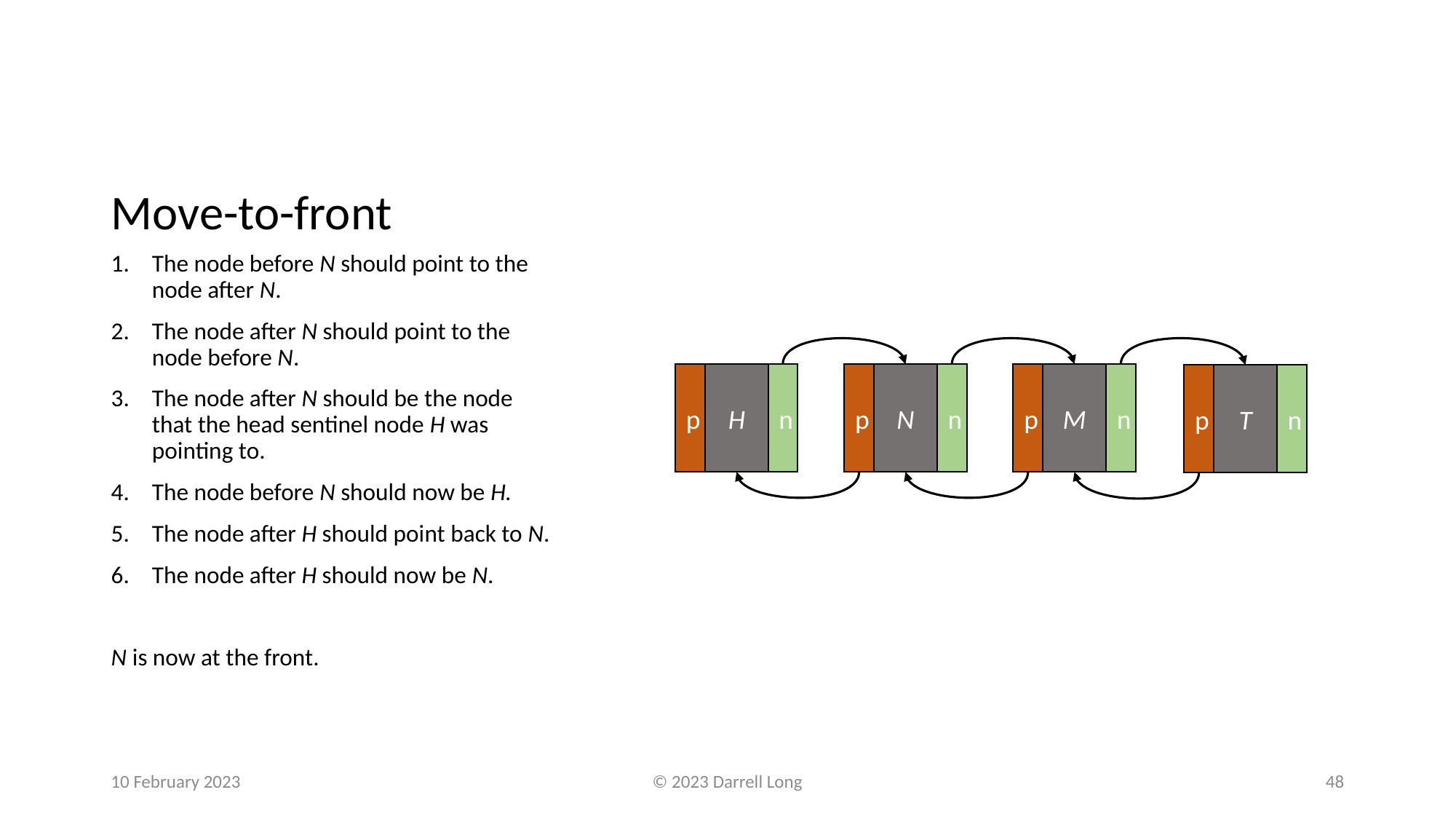

# Move-to-front
The node before N should point to the node after N.
The node after N should point to the node before N.
The node after N should be the node that the head sentinel node H was pointing to.
The node before N should now be H.
The node after H should point back to N.
The node after H should now be N.

N is now at the front.

p
N
n
p
M
n
p
H
n
p
T
n
10 February 2023
© 2023 Darrell Long
48